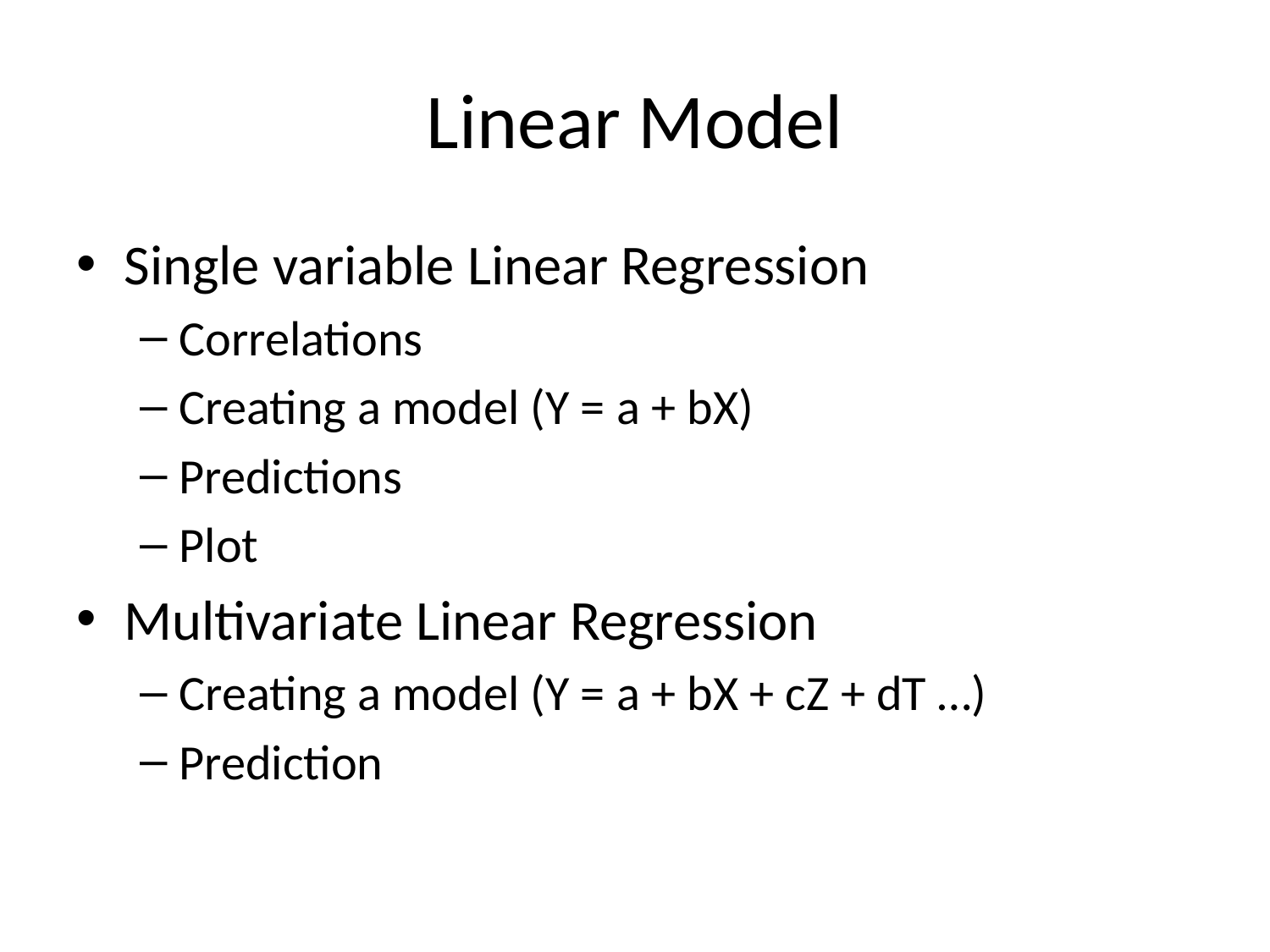

# Linear Model
Single variable Linear Regression
Correlations
Creating a model (Y = a + bX)
Predictions
Plot
Multivariate Linear Regression
Creating a model (Y = a + bX + cZ + dT …)
Prediction